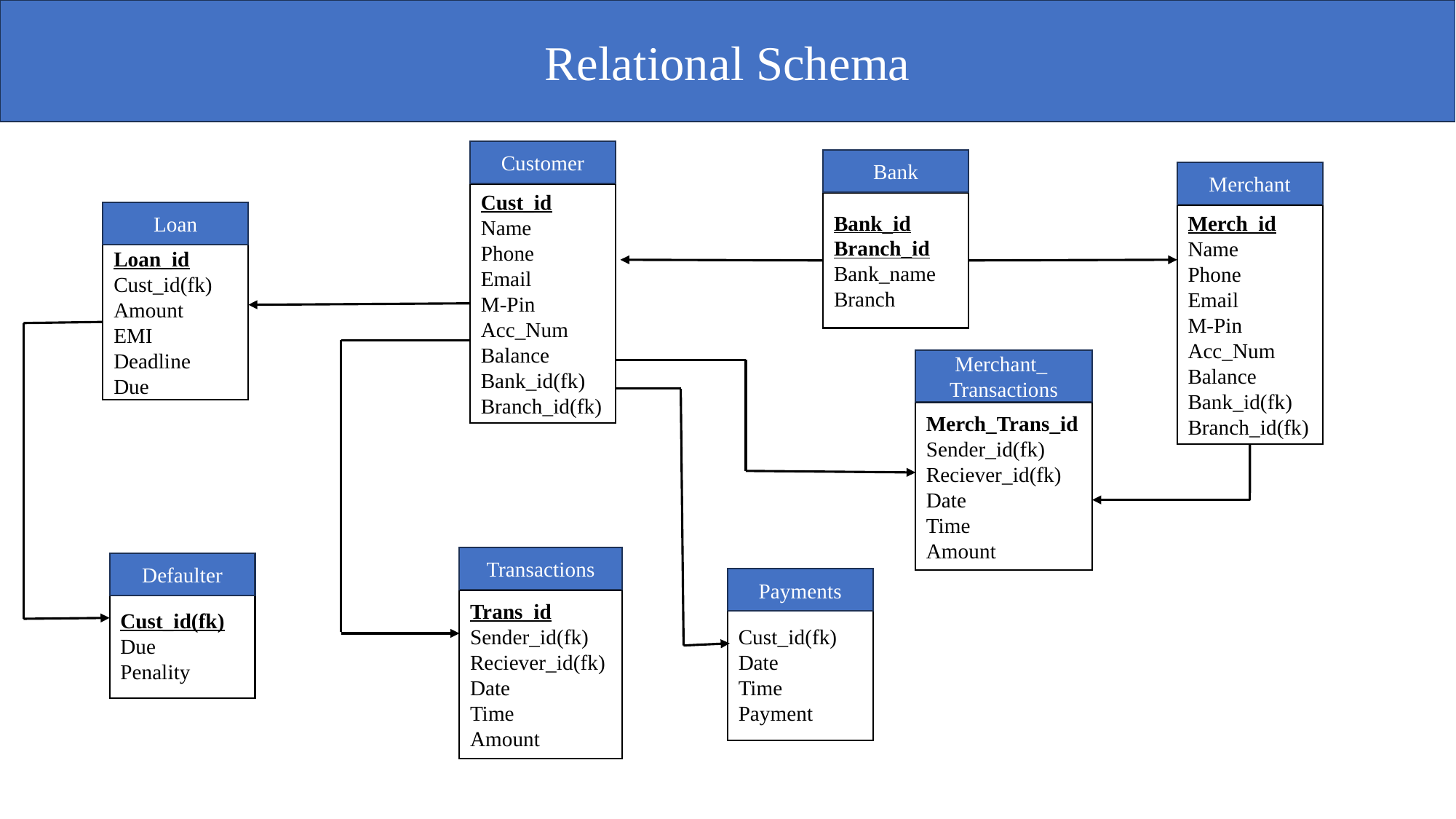

Relational Schema
Customer
Bank
Merchant
Cust_id
Name
Phone
Email
M-Pin
Acc_Num
Balance
Bank_id(fk)
Branch_id(fk)
Bank_id
Branch_id
Bank_name
Branch
Loan
Merch_id
Name
Phone
Email
M-Pin
Acc_Num
Balance
Bank_id(fk)
Branch_id(fk)
Loan_id
Cust_id(fk)
Amount
EMI
Deadline
Due
Merchant_  Transactions
Merch_Trans_id
Sender_id(fk)
Reciever_id(fk)
Date
Time
Amount
Transactions
Defaulter
Payments
Trans_id
Sender_id(fk)
Reciever_id(fk)
Date
Time
Amount
Cust_id(fk)
Due
Penality
Cust_id(fk)
Date
Time
Payment